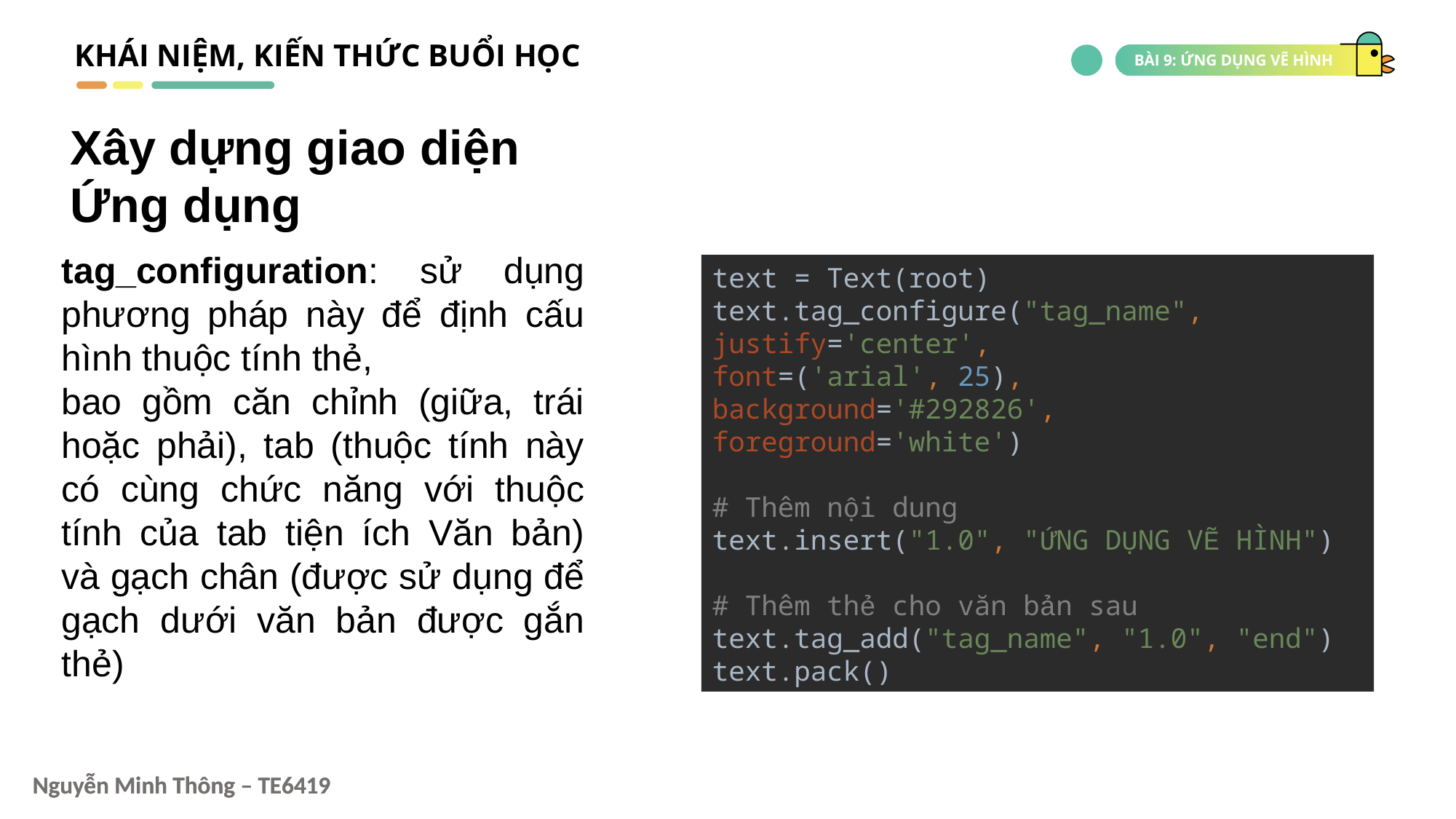

KHÁI NIỆM, KIẾN THỨC BUỔI HỌC

Xây dựng giao diện
Ứng dụng
tag_configuration: sử dụng phương pháp này để định cấu hình thuộc tính thẻ,
bao gồm căn chỉnh (giữa, trái hoặc phải), tab (thuộc tính này có cùng chức năng với thuộc tính của tab tiện ích Văn bản) và gạch chân (được sử dụng để gạch dưới văn bản được gắn thẻ)
text = Text(root)
text.tag_configure("tag_name", justify='center',
font=('arial', 25), background='#292826', foreground='white')
# Thêm nội dung
text.insert("1.0", "ỨNG DỤNG VẼ HÌNH")
# Thêm thẻ cho văn bản sau
text.tag_add("tag_name", "1.0", "end")
text.pack()